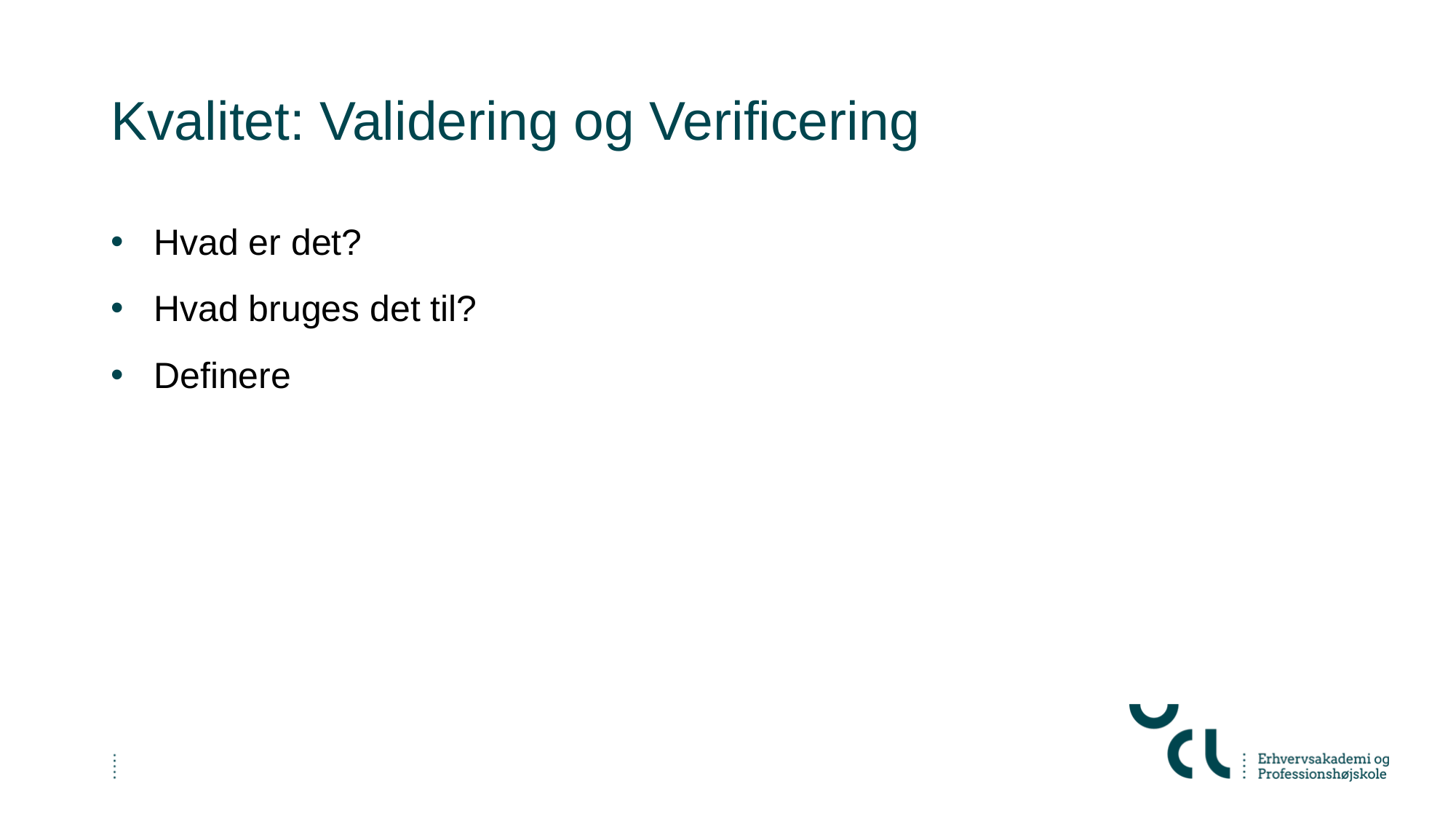

# Kvalitet: Validering og Verificering
Hvad er det?
Hvad bruges det til?
Definere